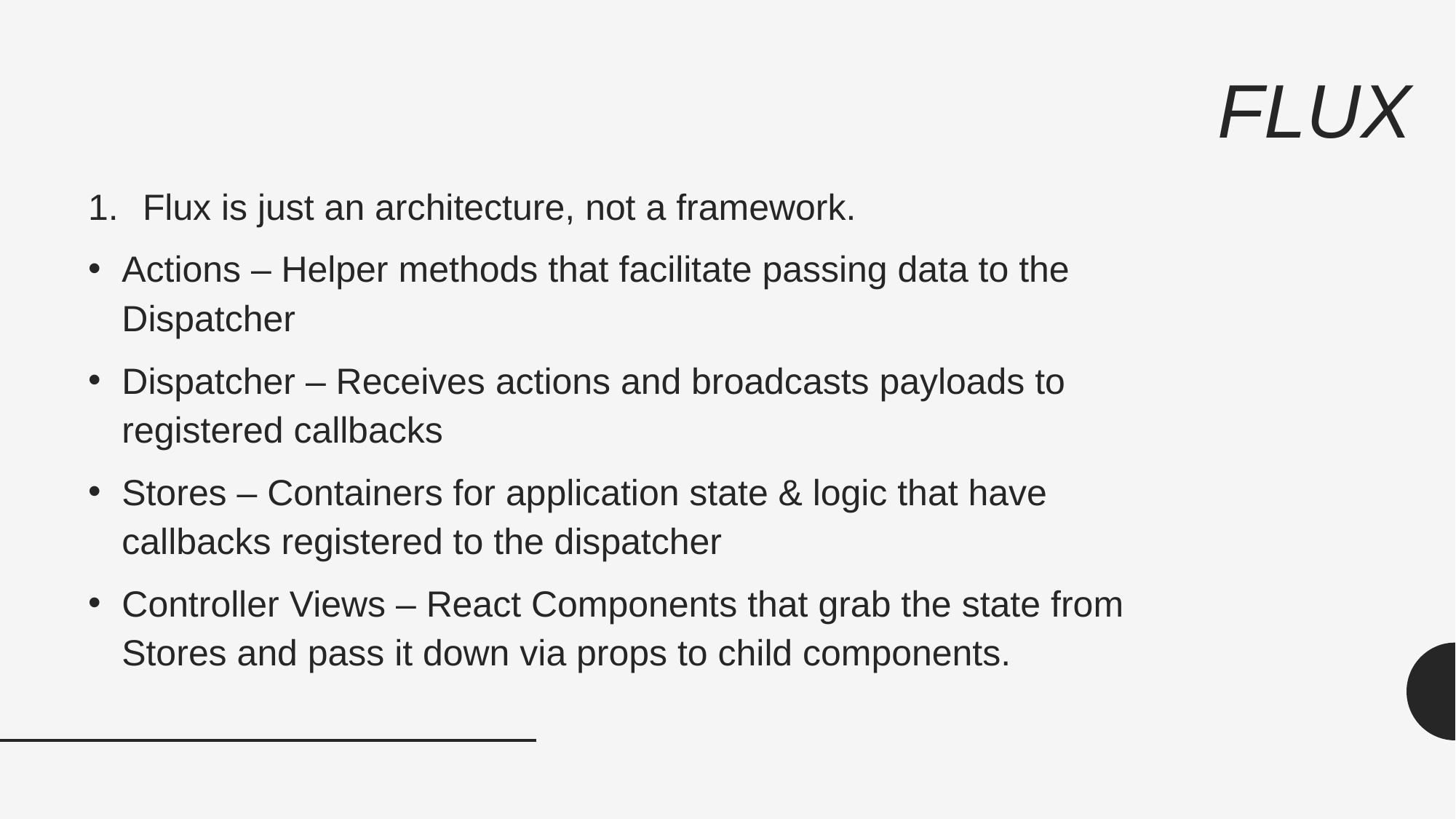

# FLUX
Flux is just an architecture, not a framework.
Actions – Helper methods that facilitate passing data to the Dispatcher
Dispatcher – Receives actions and broadcasts payloads to registered callbacks
Stores – Containers for application state & logic that have callbacks registered to the dispatcher
Controller Views – React Components that grab the state from Stores and pass it down via props to child components.